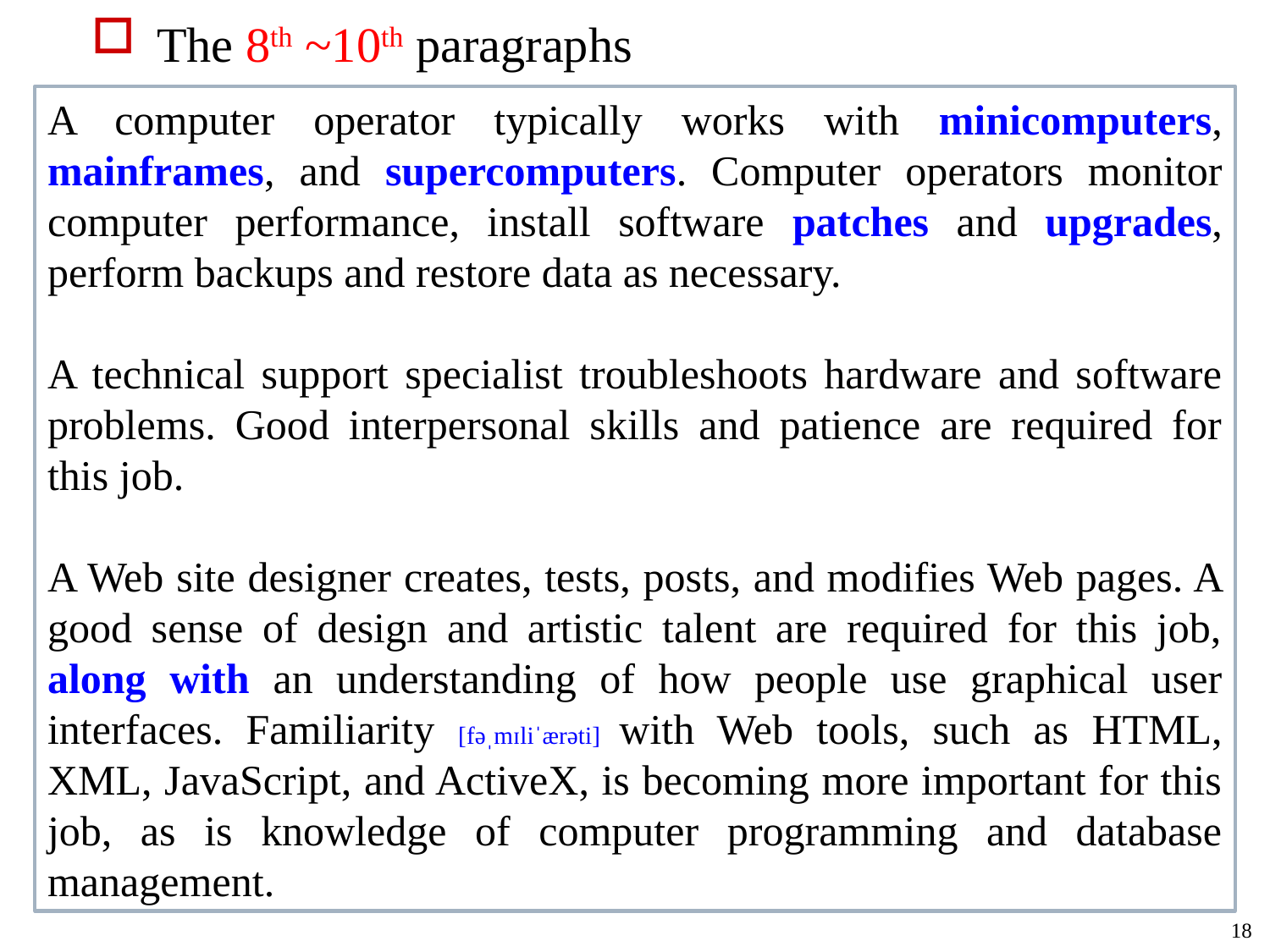

The 8th ~10th paragraphs
A computer operator typically works with minicomputers, mainframes, and supercomputers. Computer operators monitor computer performance, install software patches and upgrades, perform backups and restore data as necessary.

A technical support specialist troubleshoots hardware and software problems. Good interpersonal skills and patience are required for this job.

A Web site designer creates, tests, posts, and modifies Web pages. A good sense of design and artistic talent are required for this job, along with an understanding of how people use graphical user interfaces. Familiarity [fəˌmɪliˈærəti] with Web tools, such as HTML, XML, JavaScript, and ActiveX, is becoming more important for this job, as is knowledge of computer programming and database management.
18